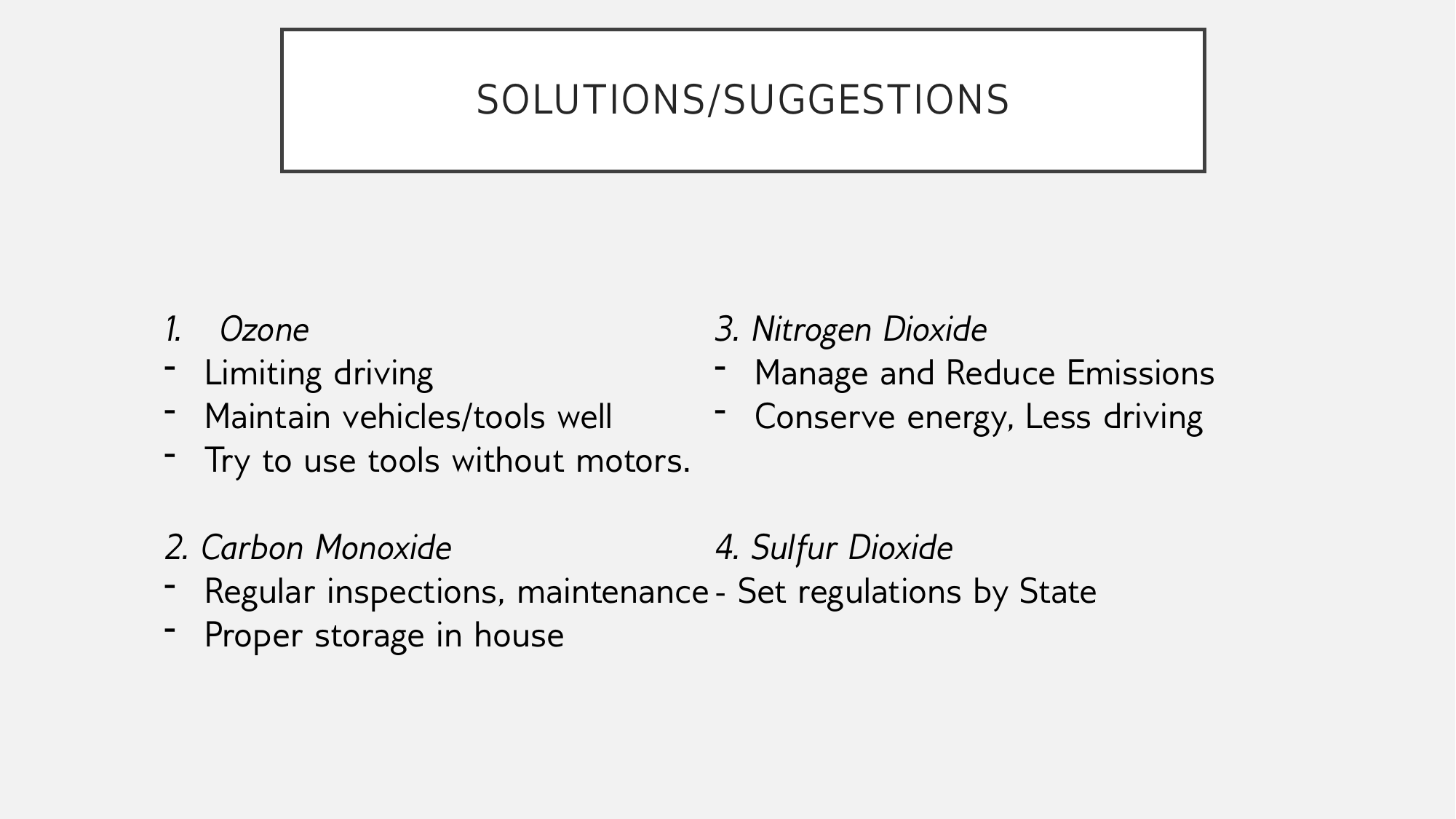

# Solutions/suggestions

Ozone
Limiting driving
Maintain vehicles/tools well
Try to use tools without motors.

2. Carbon Monoxide
Regular inspections, maintenance
Proper storage in house

3. Nitrogen Dioxide
Manage and Reduce Emissions
Conserve energy, Less driving

4. Sulfur Dioxide
- Set regulations by State